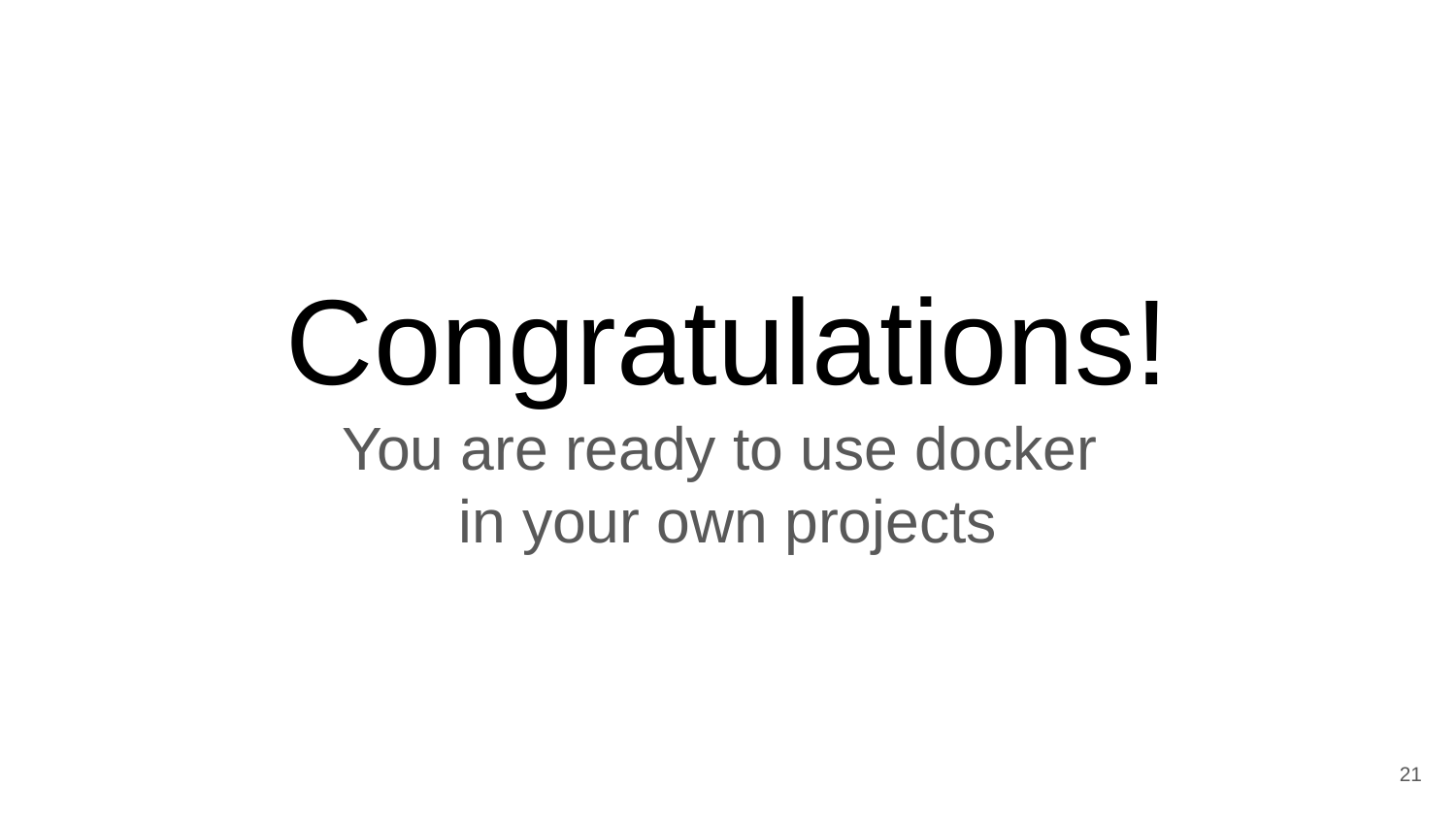

# Congratulations!
You are ready to use docker
in your own projects
21